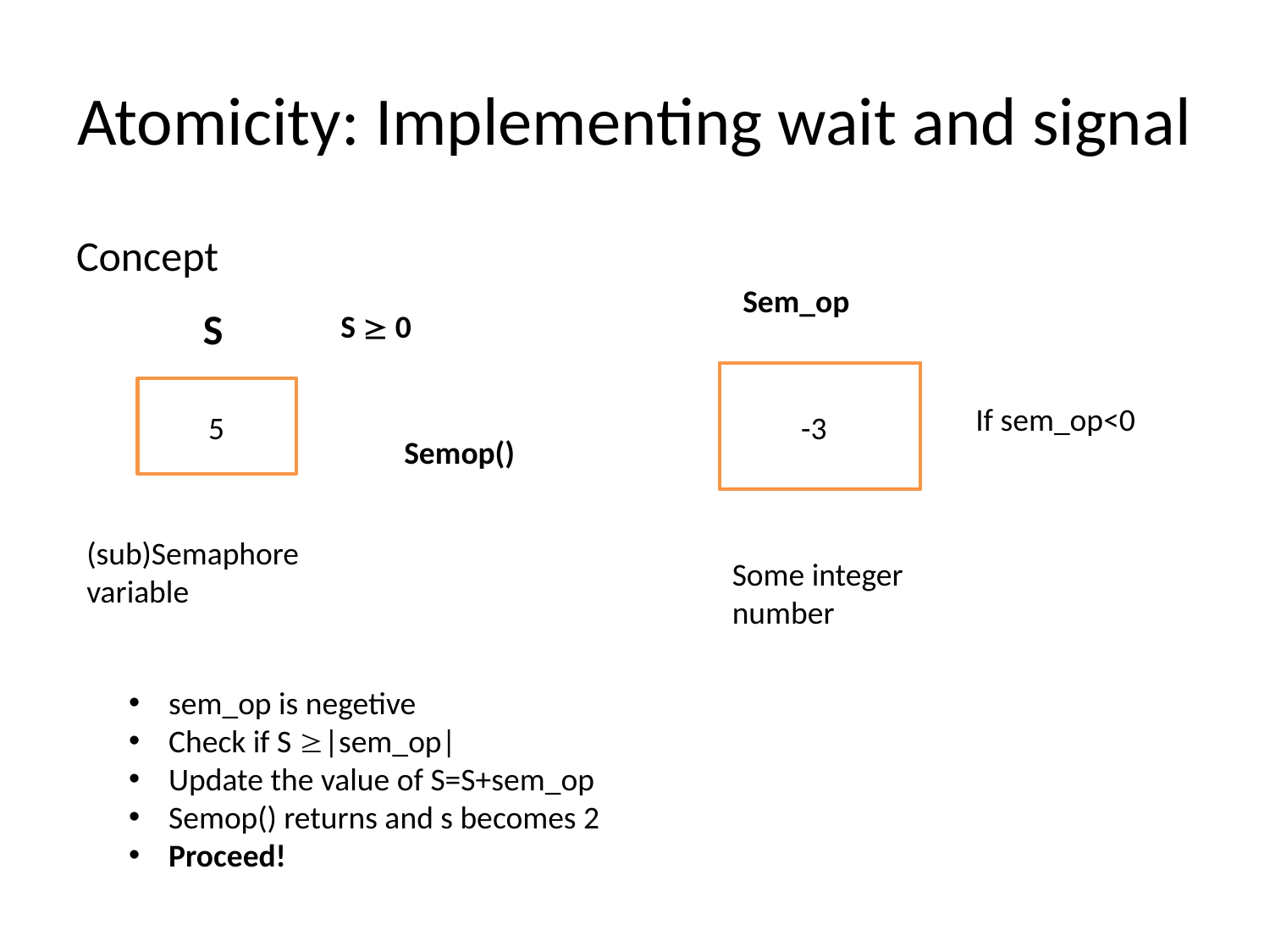

# Atomicity: Implementing wait and signal
Concept

Sem_op
S
S ≥ 0

If sem_op<0
5
-3
Semop()
(sub)Semaphore variable
Some integer number
sem_op is negetive
Check if S ≥|sem_op|
Update the value of S=S+sem_op
Semop() returns and s becomes 2
Proceed!